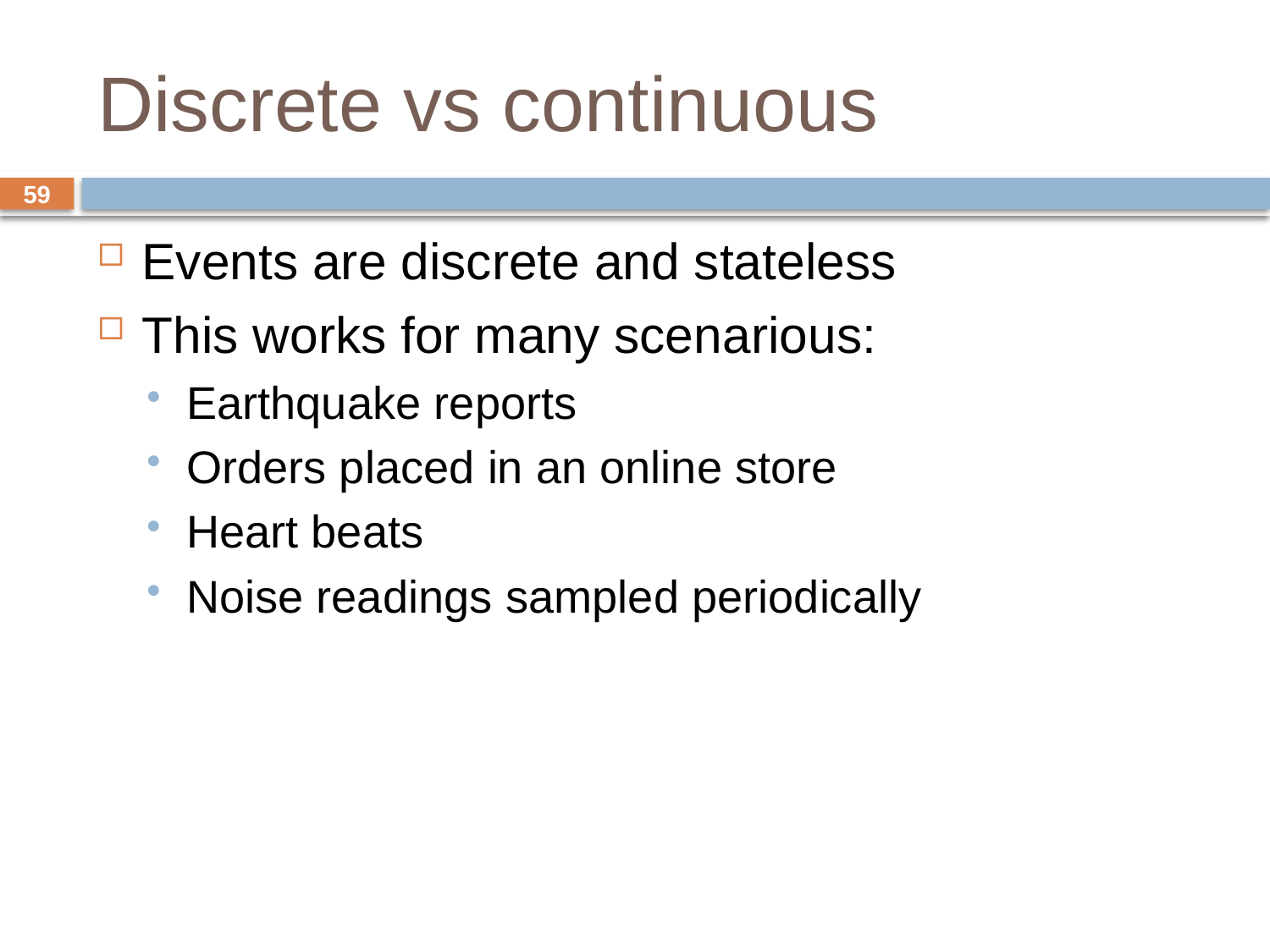

# Discrete vs continuous
59
Events are discrete and stateless
This works for many scenarious:
Earthquake reports
Orders placed in an online store
Heart beats
Noise readings sampled periodically